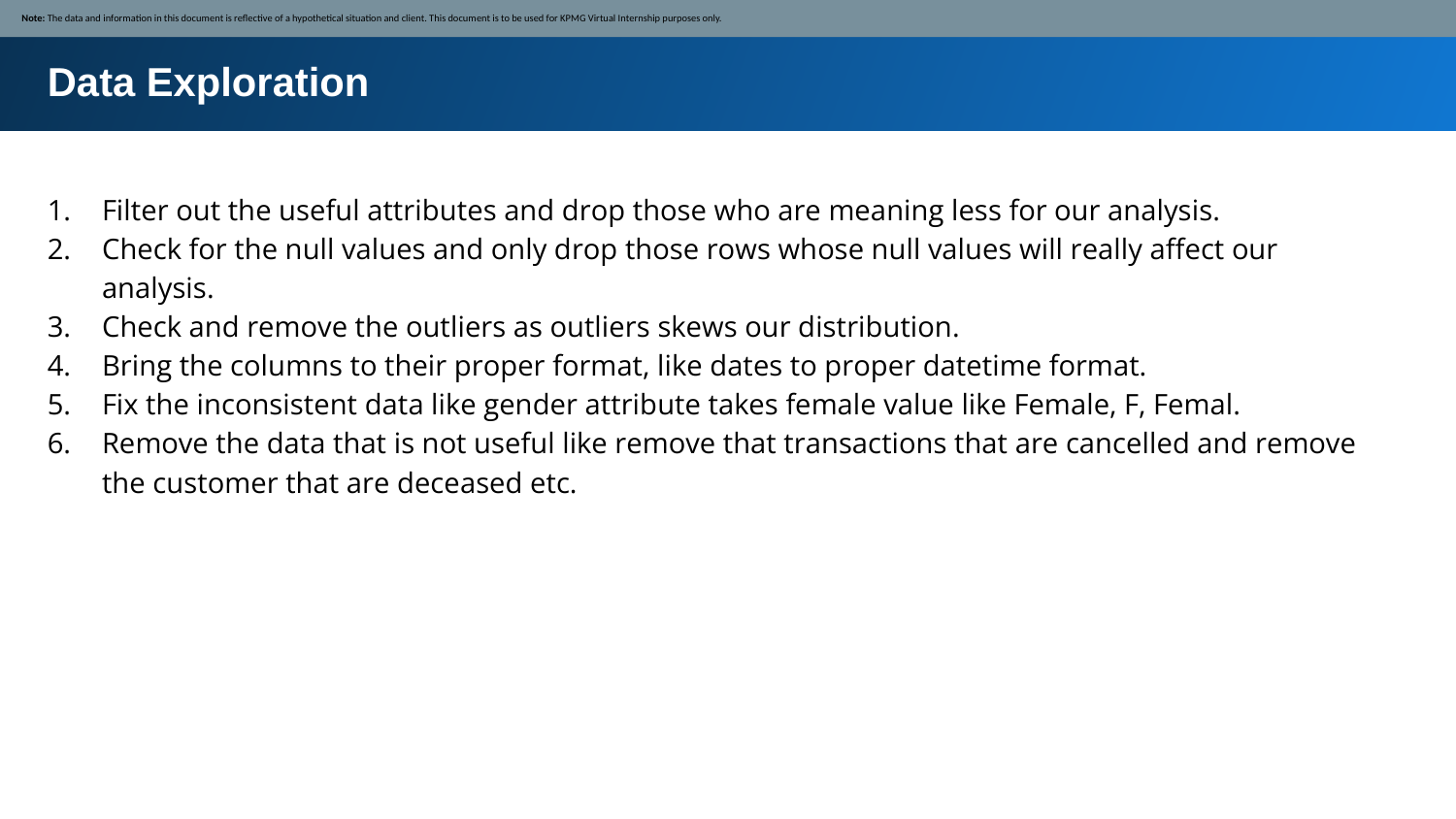

Note: The data and information in this document is reflective of a hypothetical situation and client. This document is to be used for KPMG Virtual Internship purposes only.
Data Exploration
Filter out the useful attributes and drop those who are meaning less for our analysis.
Check for the null values and only drop those rows whose null values will really affect our analysis.
Check and remove the outliers as outliers skews our distribution.
Bring the columns to their proper format, like dates to proper datetime format.
Fix the inconsistent data like gender attribute takes female value like Female, F, Femal.
Remove the data that is not useful like remove that transactions that are cancelled and remove the customer that are deceased etc.